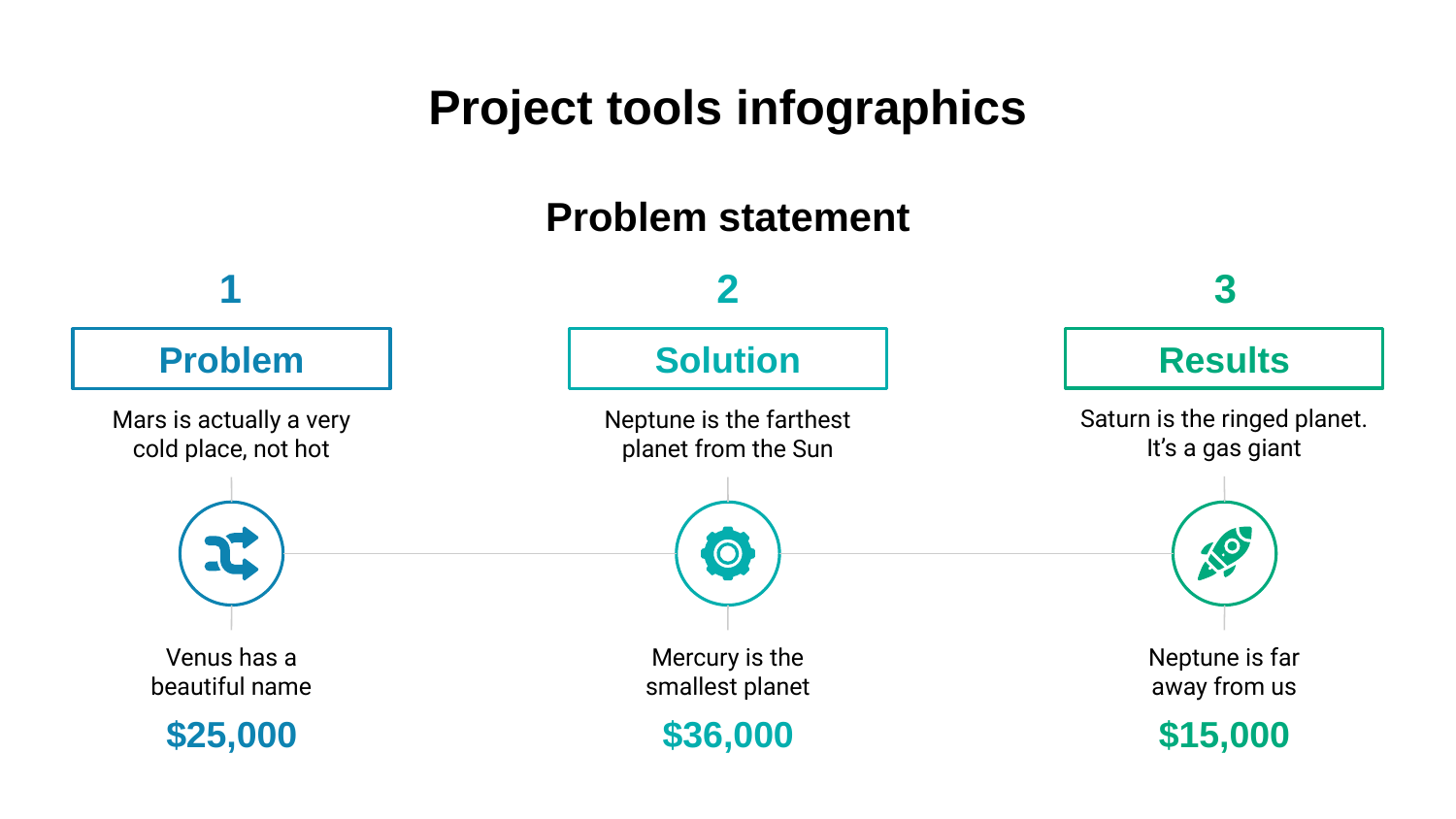

# Project tools infographics
Problem statement
1
Problem
Mars is actually a very cold place, not hot
Venus has a beautiful name
$25,000
2
Solution
Neptune is the farthest planet from the Sun
Mercury is the smallest planet
$36,000
3
Results
Saturn is the ringed planet. It’s a gas giant
Neptune is far away from us
$15,000